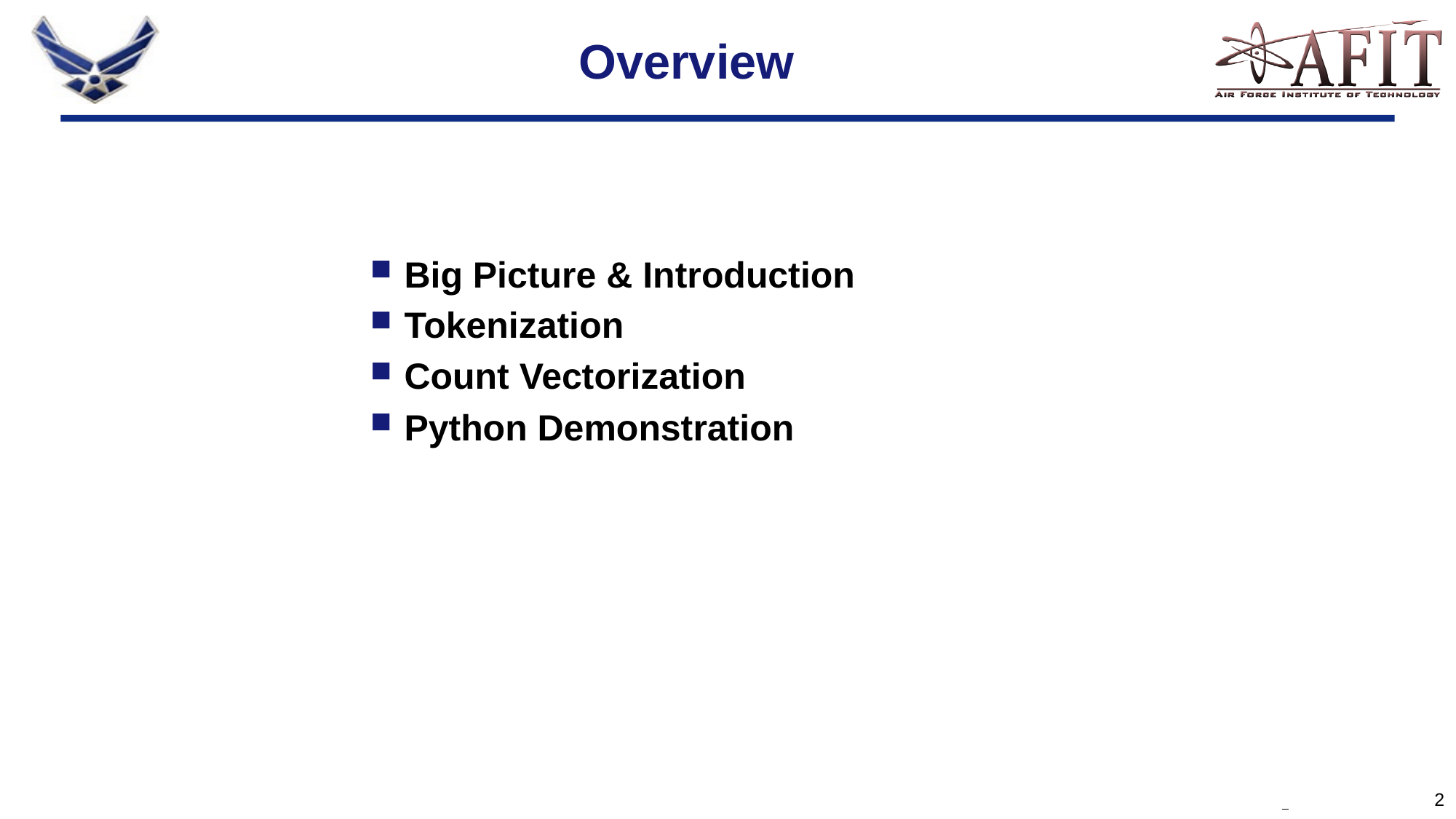

# Overview
Big Picture & Introduction
Tokenization
Count Vectorization
Python Demonstration